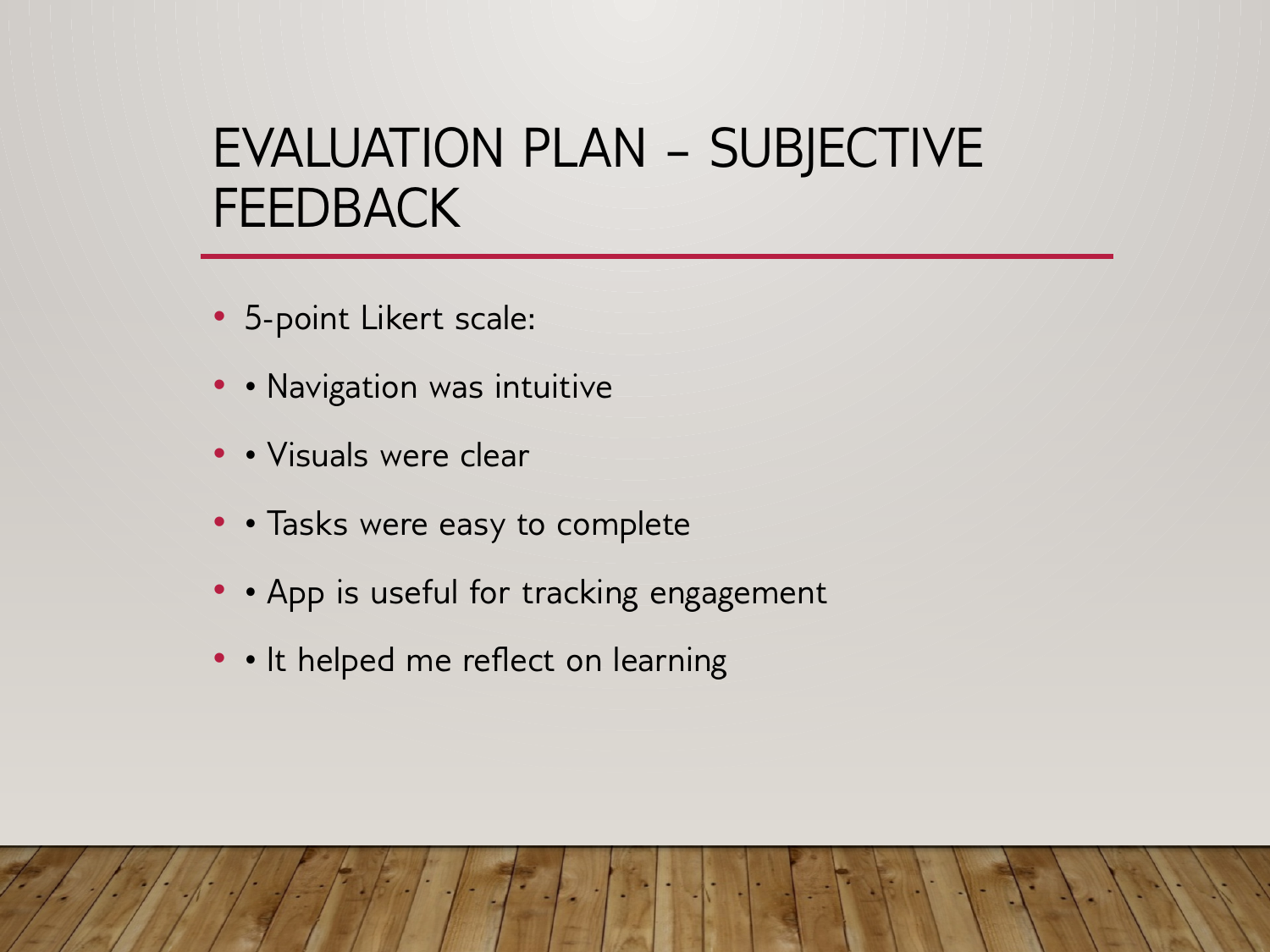

# Evaluation Plan – Subjective Feedback
5-point Likert scale:
• Navigation was intuitive
• Visuals were clear
• Tasks were easy to complete
• App is useful for tracking engagement
• It helped me reflect on learning